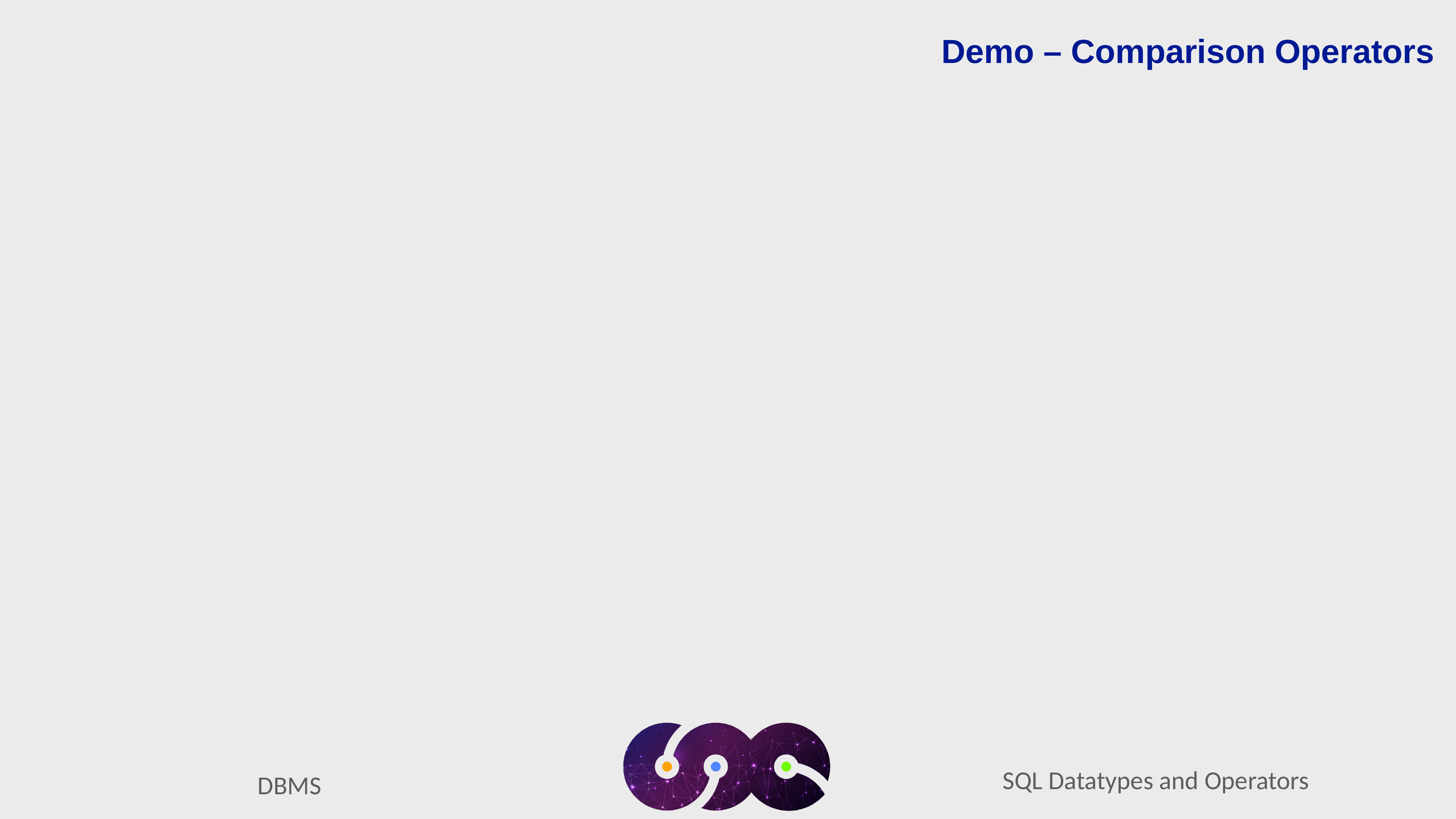

Demo – Comparison Operators

SQL Datatypes and Operators